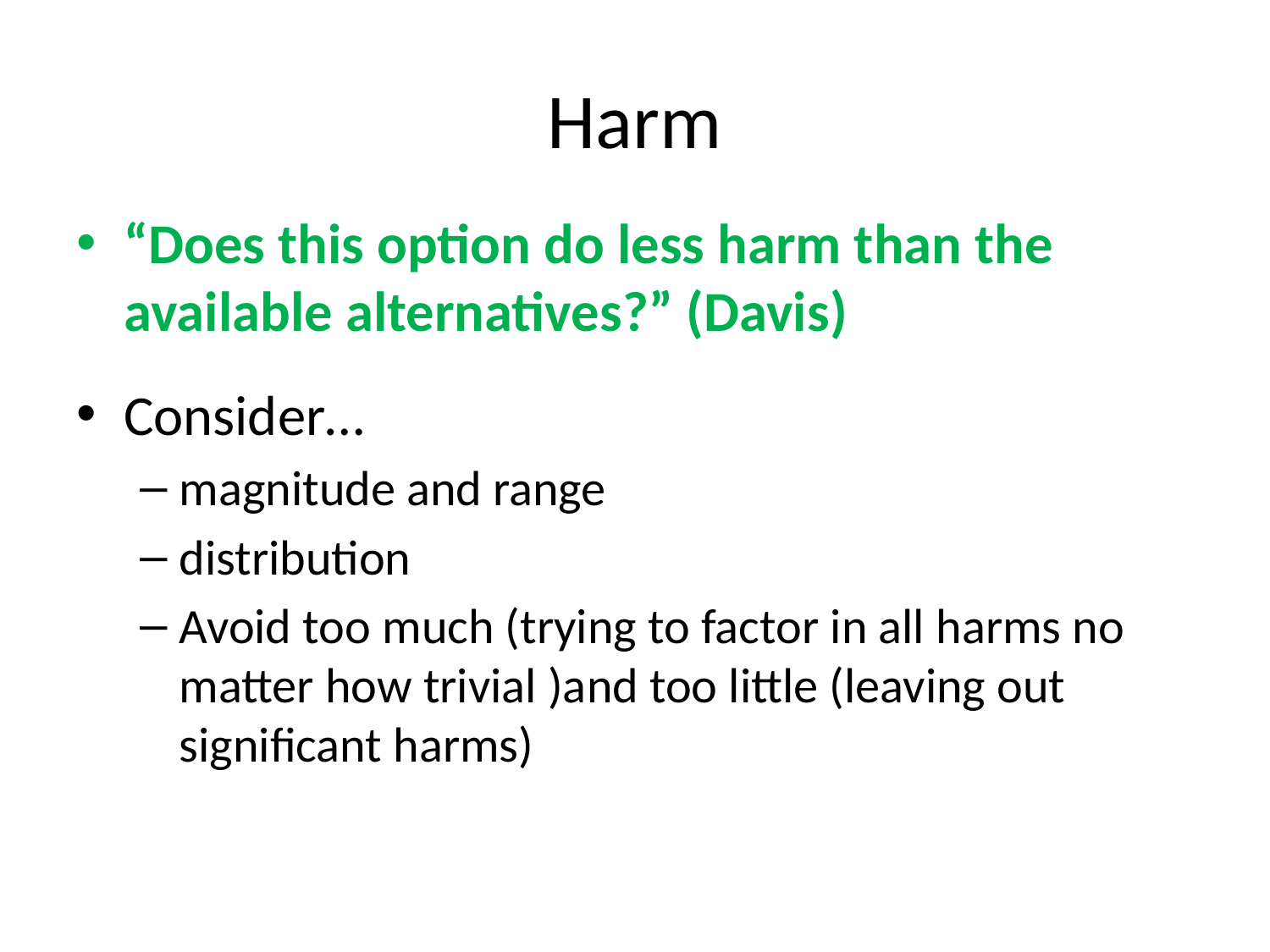

# Harm
“Does this option do less harm than the available alternatives?” (Davis)

Consider…
magnitude and range
distribution
Avoid too much (trying to factor in all harms no matter how trivial )and too little (leaving out significant harms)